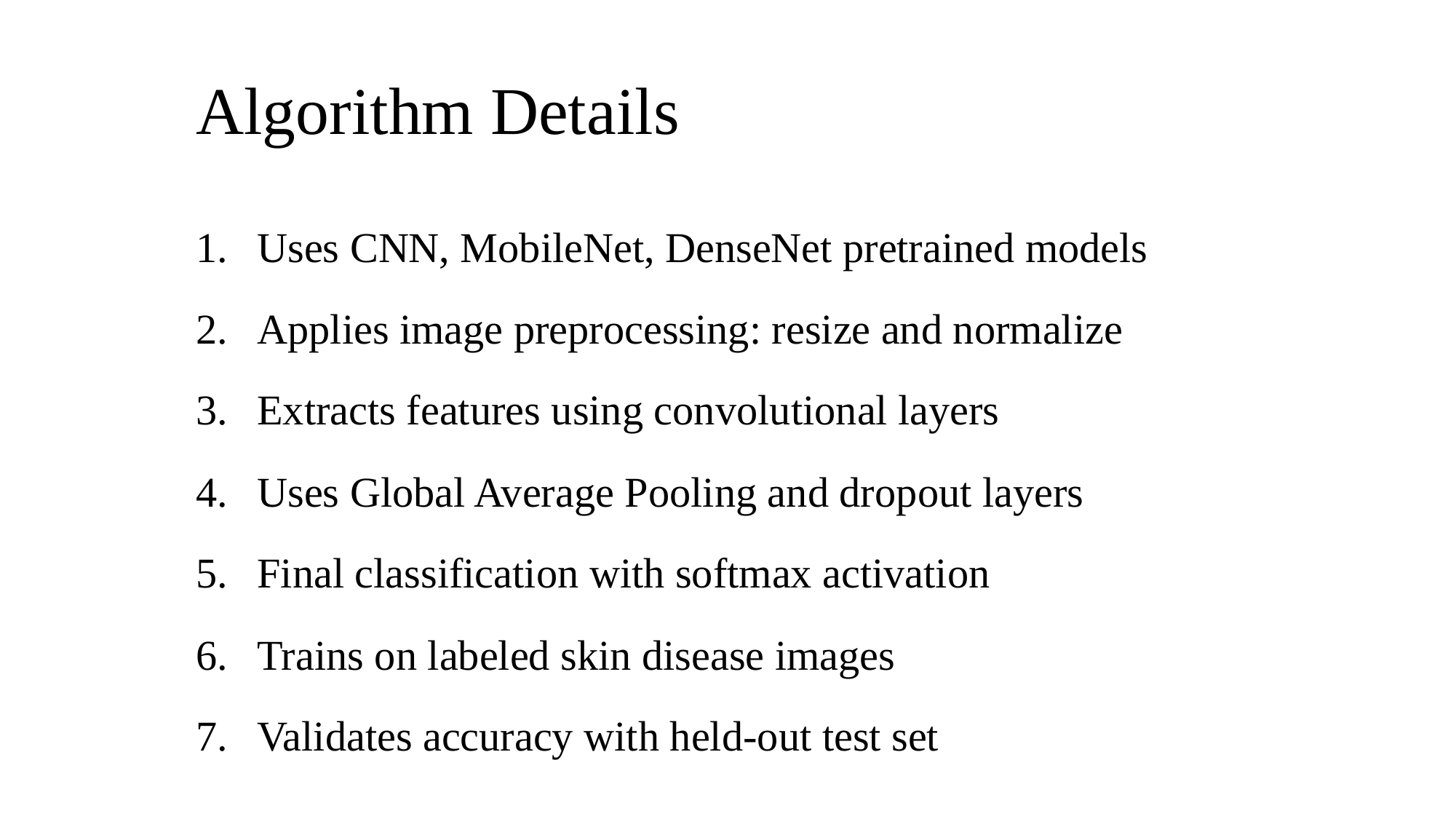

# Algorithm Details
Uses CNN, MobileNet, DenseNet pretrained models
Applies image preprocessing: resize and normalize
Extracts features using convolutional layers
Uses Global Average Pooling and dropout layers
Final classification with softmax activation
Trains on labeled skin disease images
Validates accuracy with held-out test set